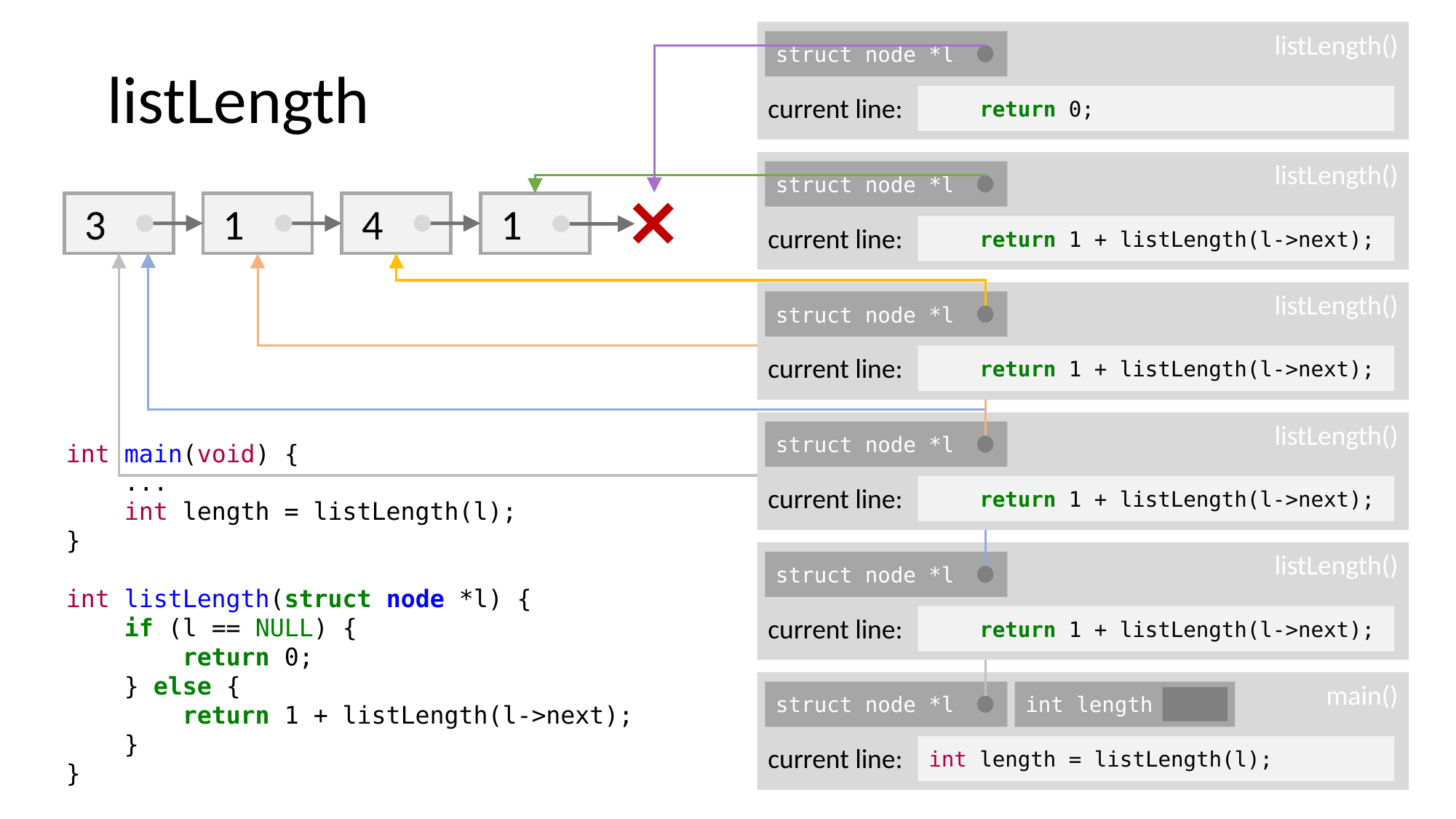

listLength()
struct node *l

current line:
    return 0;
# listLength
listLength()
struct node *l

current line:
    return 1 + listLength(l->next);

 1

 4

 1

 3

listLength()
struct node *l

current line:
    return 1 + listLength(l->next);
listLength()
struct node *l

current line:
    return 1 + listLength(l->next);
int main(void) {
    ...
    int length = listLength(l);
}

int listLength(struct node *l) {
    if (l == NULL) {
        return 0;
    } else {
        return 1 + listLength(l->next);
    }
}
listLength()
struct node *l

current line:
    return 1 + listLength(l->next);
main()
struct node *l

int length

current line:
int length = listLength(l);